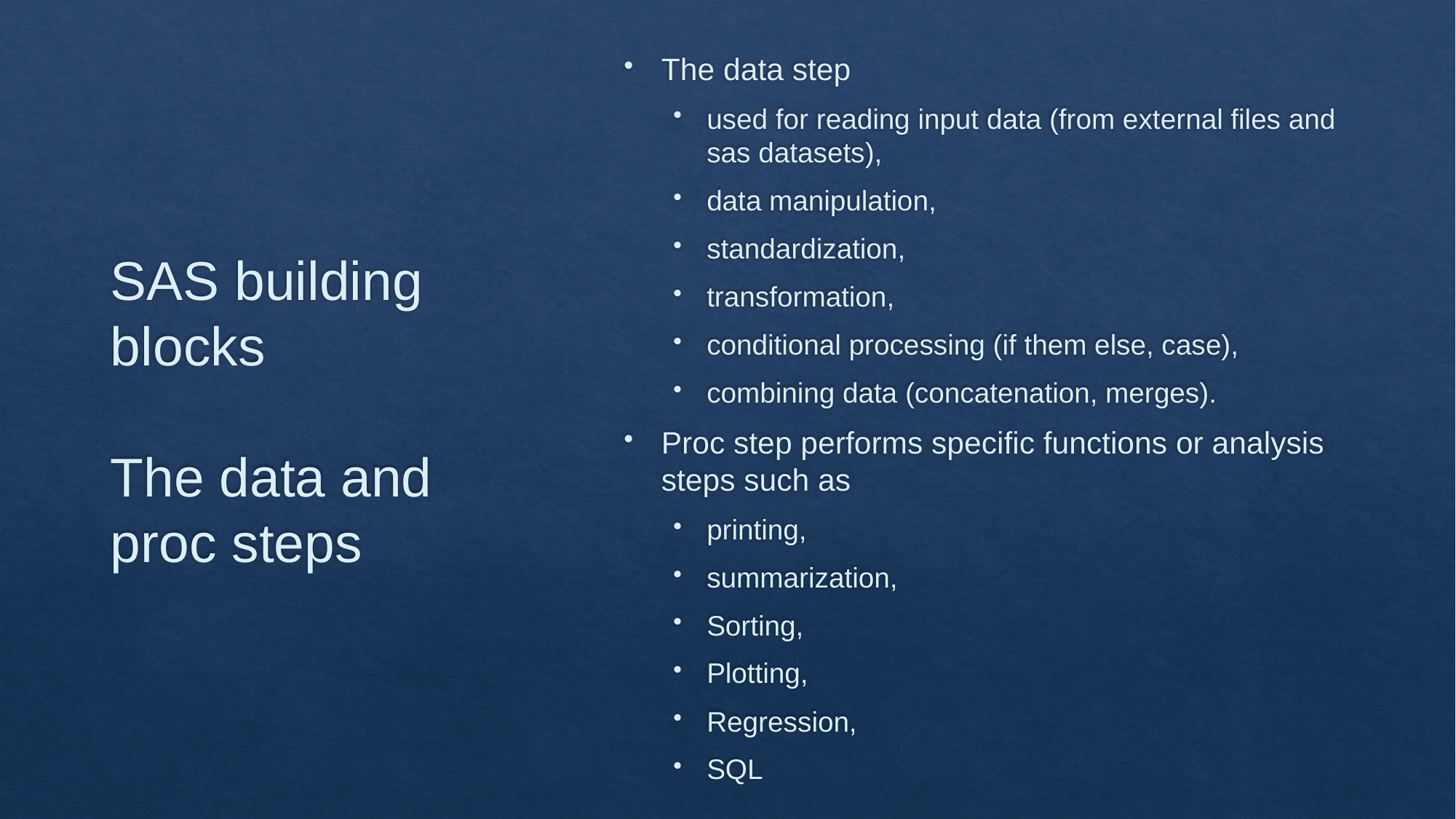

The data step
used for reading input data (from external files and sas datasets),
data manipulation,
standardization,
transformation,
conditional processing (if them else, case),
combining data (concatenation, merges).
Proc step performs specific functions or analysis steps such as
printing,
summarization,
Sorting,
Plotting,
Regression,
SQL
# SAS building blocks The data and proc steps